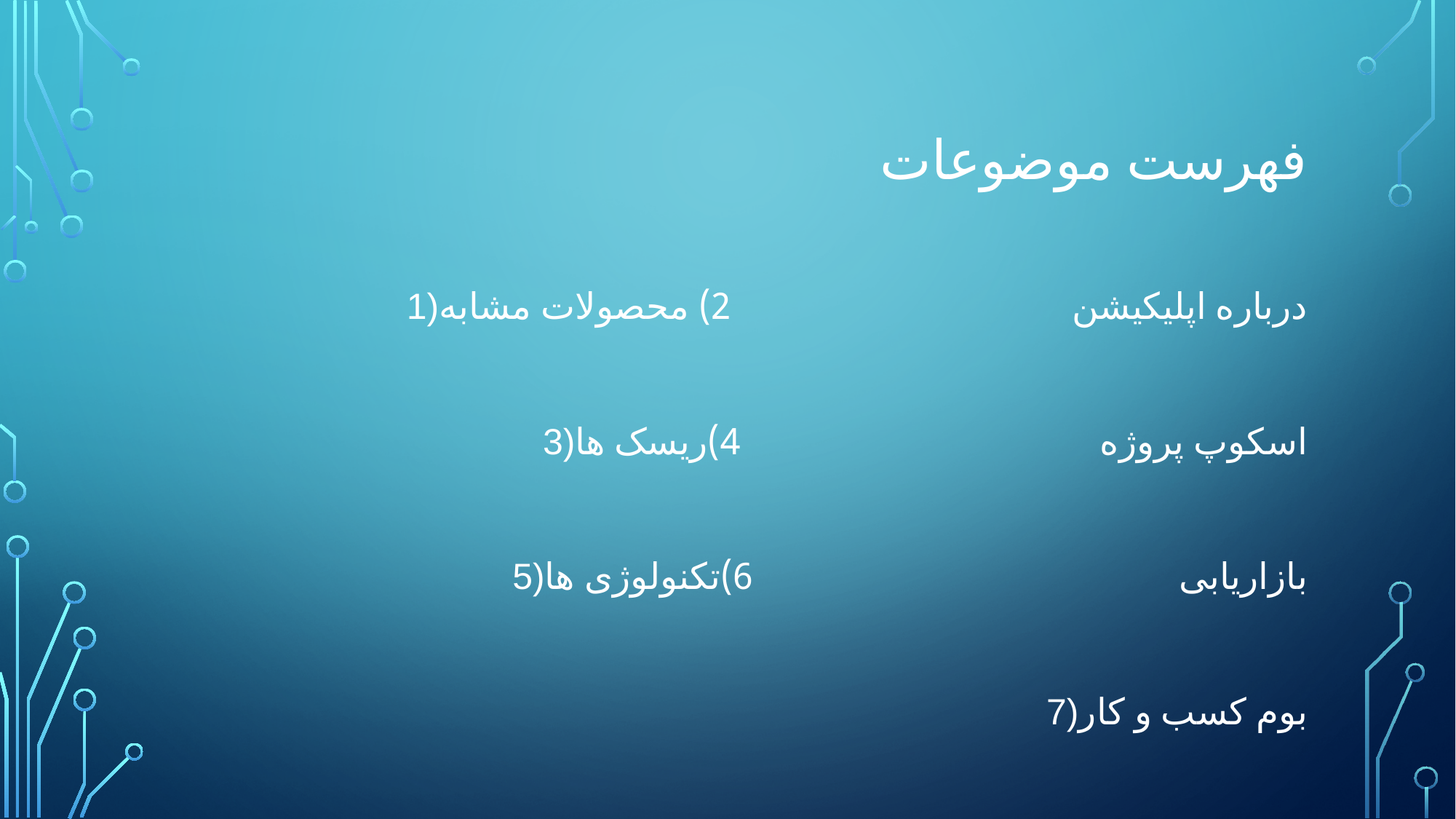

# فهرست موضوعات
1)درباره اپلیکیشن                                    2) محصولات مشابه

3)اسکوپ پروژه                                      4)ریسک ها

5)بازاریابی                                             6)تکنولوژی ها

7)بوم کسب و کار